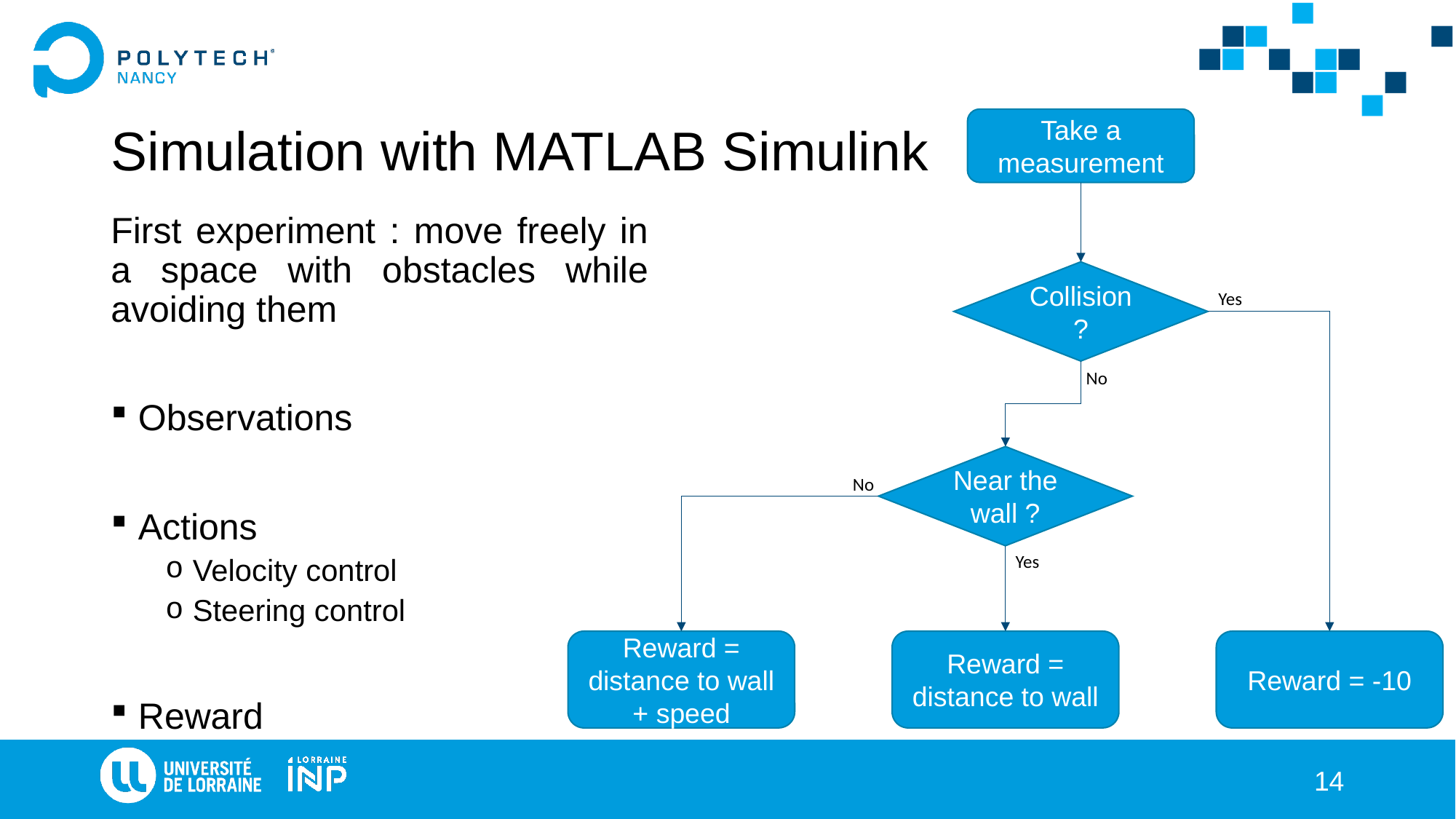

# Simulation with MATLAB Simulink
Take a measurement
First experiment : move freely in a space with obstacles while avoiding them

Observations

Actions
Velocity control
Steering control

Reward
Collision ?
Yes
No
Near the wall ?
No
Yes
Reward = distance to wall + speed
Reward = distance to wall
Reward = -10